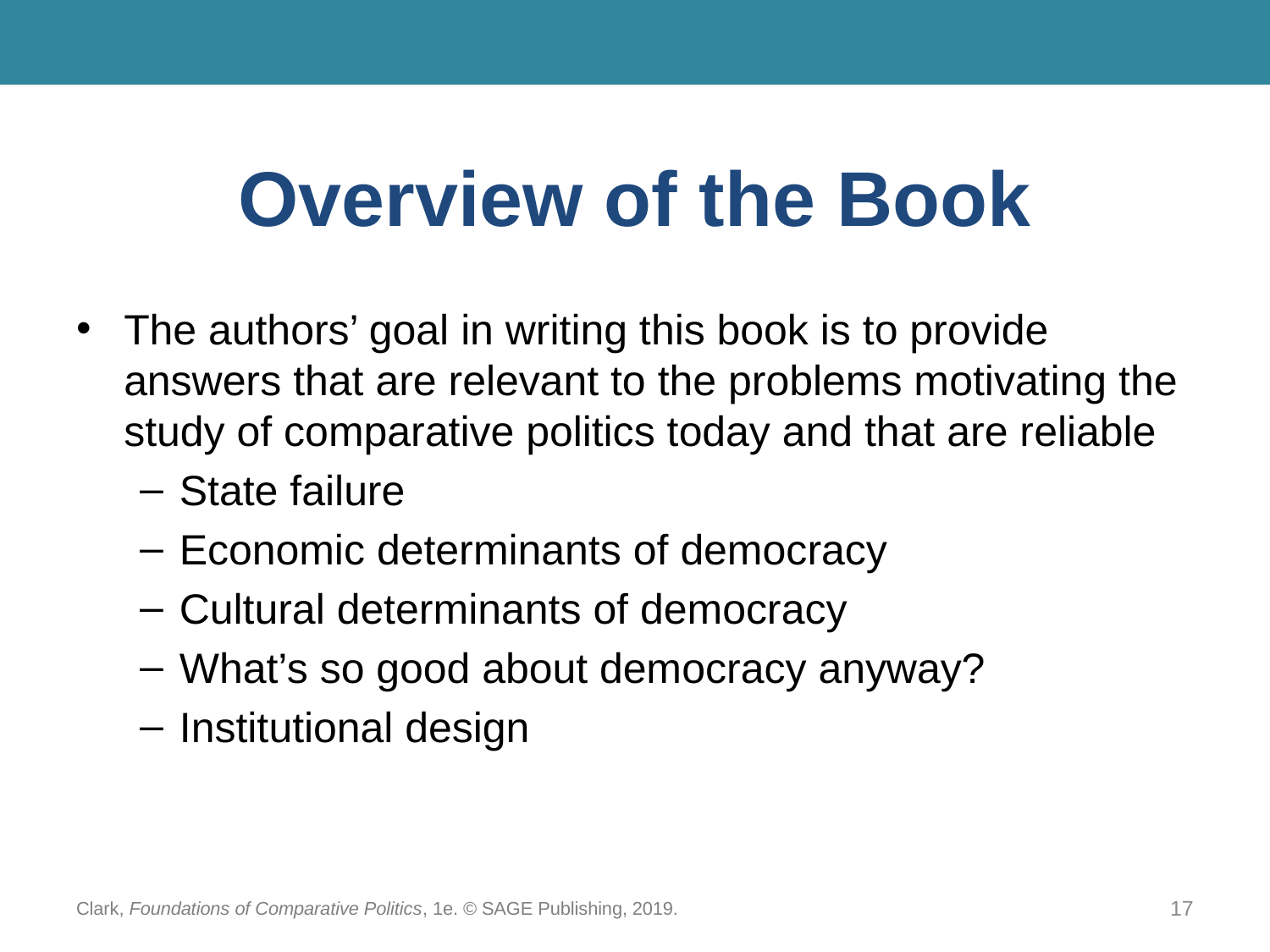

# Overview of the Book
The authors’ goal in writing this book is to provide answers that are relevant to the problems motivating the study of comparative politics today and that are reliable
State failure
Economic determinants of democracy
Cultural determinants of democracy
What’s so good about democracy anyway?
Institutional design

Clark, Foundations of Comparative Politics, 1e. © SAGE Publishing, 2019.
17